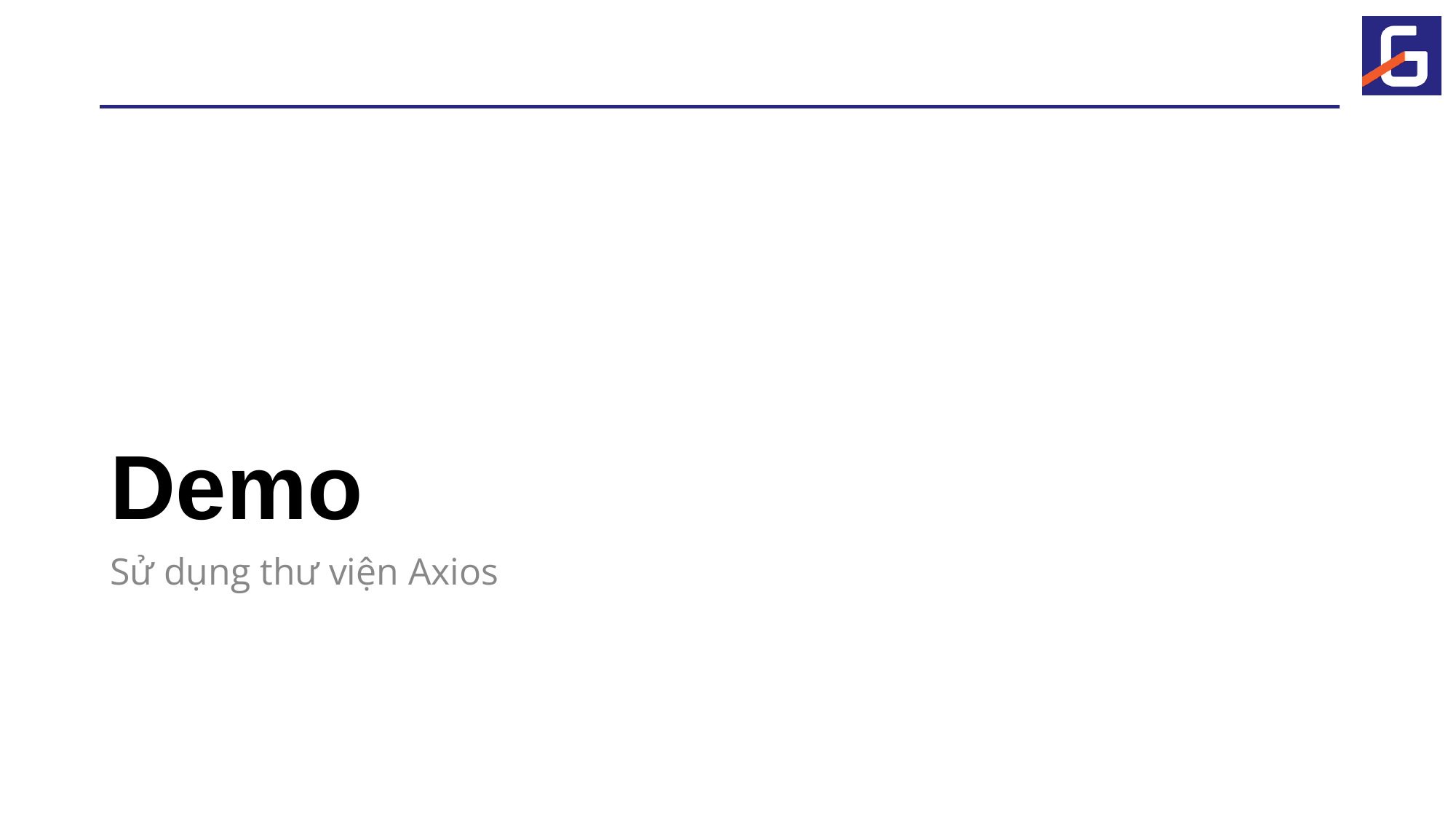

# Demo
Sử dụng thư viện Axios